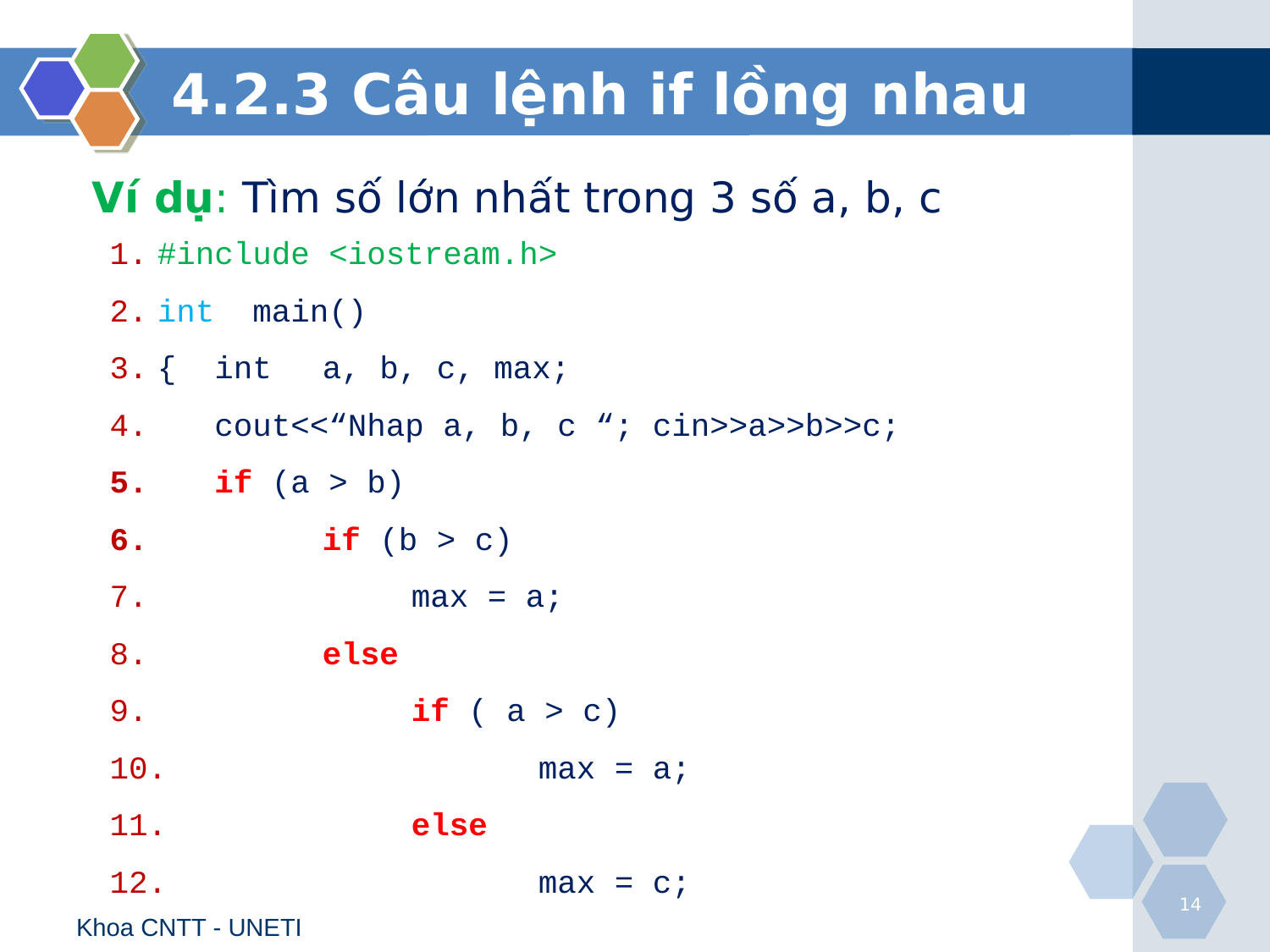

# 4.2.3 Câu lệnh if lồng nhau
Ví dụ: Tìm số lớn nhất trong 3 số a, b, c
#include <iostream.h>
int  main()
{  int	  a, b, c, max;
   cout<<“Nhap a, b, c “; cin>>a>>b>>c;
   if (a > b)
	  if (b > c)
       	max = a;
	  else
		if ( a > c)
			max = a;
		else
			max = c;
14
Khoa CNTT - UNETI